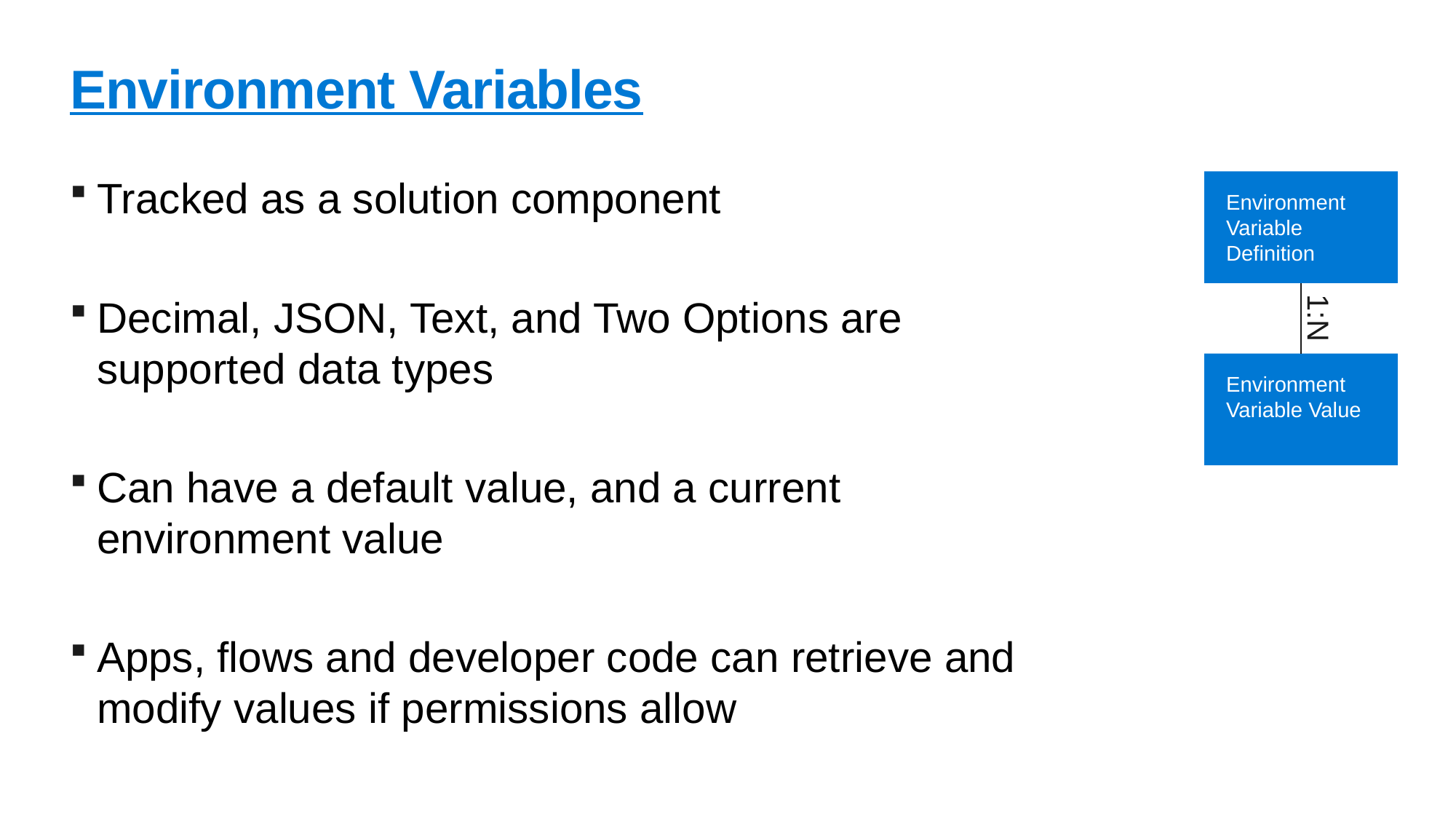

# Environment Variables
Tracked as a solution component

Decimal, JSON, Text, and Two Options are supported data types

Can have a default value, and a current environment value

Apps, flows and developer code can retrieve and modify values if permissions allow
Environment Variable Definition
1:N
Environment Variable Value